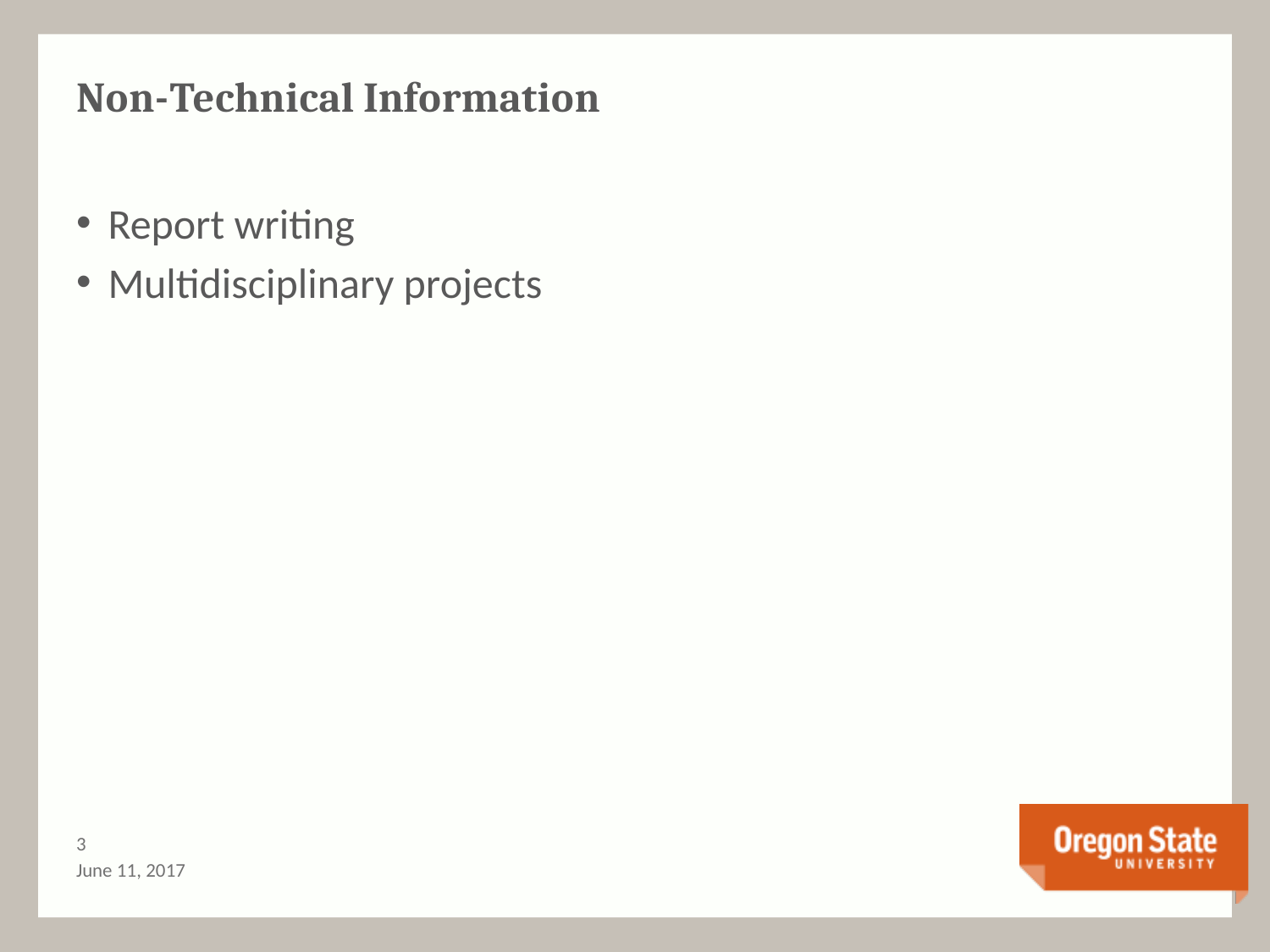

# Non-Technical Information
Report writing
Multidisciplinary projects

3
June 11, 2017